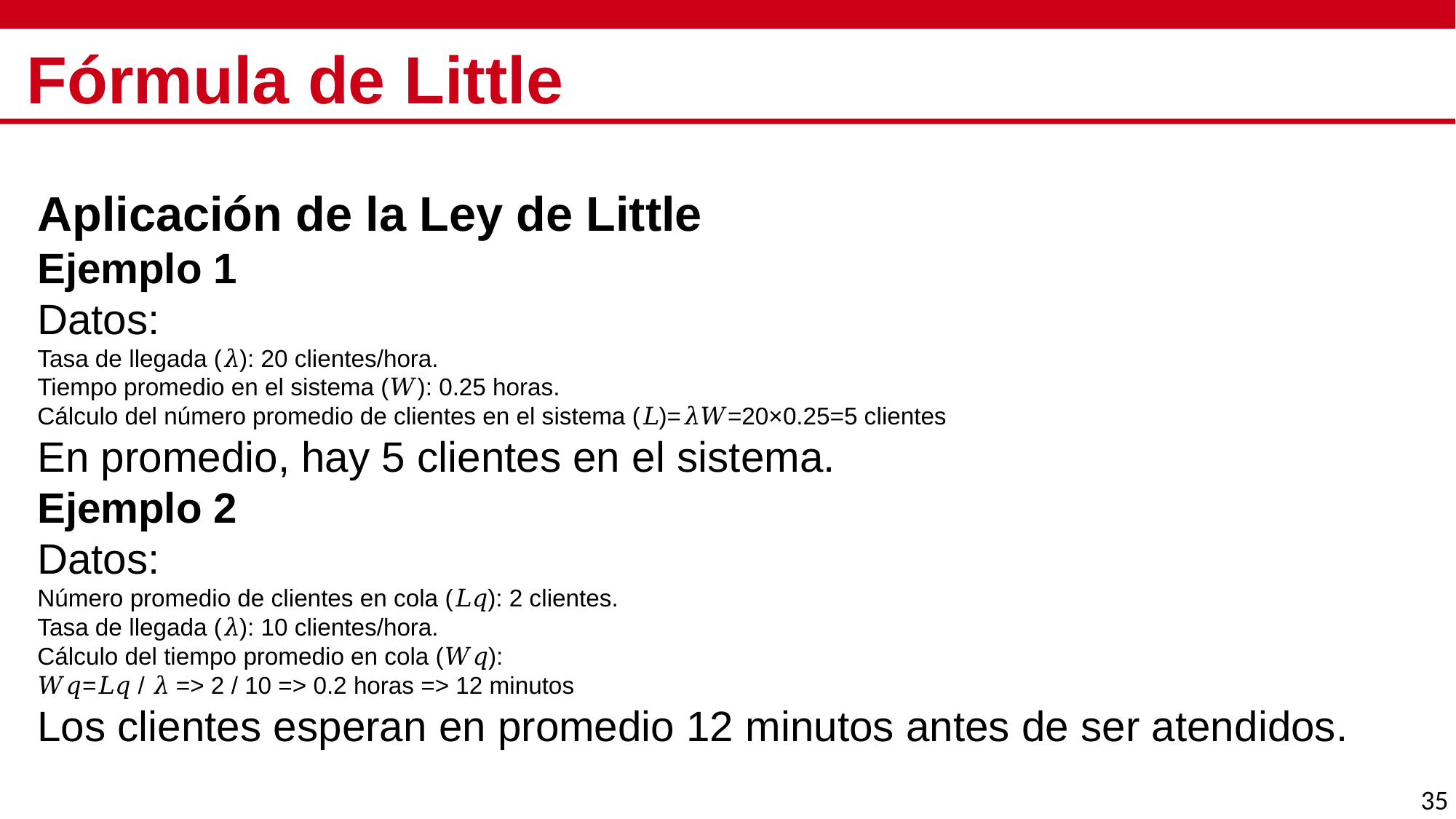

# Fórmula de Little
Aplicación de la Ley de Little
Ejemplo 1
Datos:
Tasa de llegada (𝜆): 20 clientes/hora.
Tiempo promedio en el sistema (𝑊): 0.25 horas.
Cálculo del número promedio de clientes en el sistema (𝐿)=𝜆𝑊=20×0.25=5 clientes
En promedio, hay 5 clientes en el sistema.
Ejemplo 2
Datos:
Número promedio de clientes en cola (𝐿𝑞): 2 clientes.
Tasa de llegada (𝜆): 10 clientes/hora.
Cálculo del tiempo promedio en cola (𝑊𝑞):
𝑊𝑞=𝐿𝑞 / 𝜆 => 2 / 10 => 0.2 horas => 12 minutos
Los clientes esperan en promedio 12 minutos antes de ser atendidos.
35